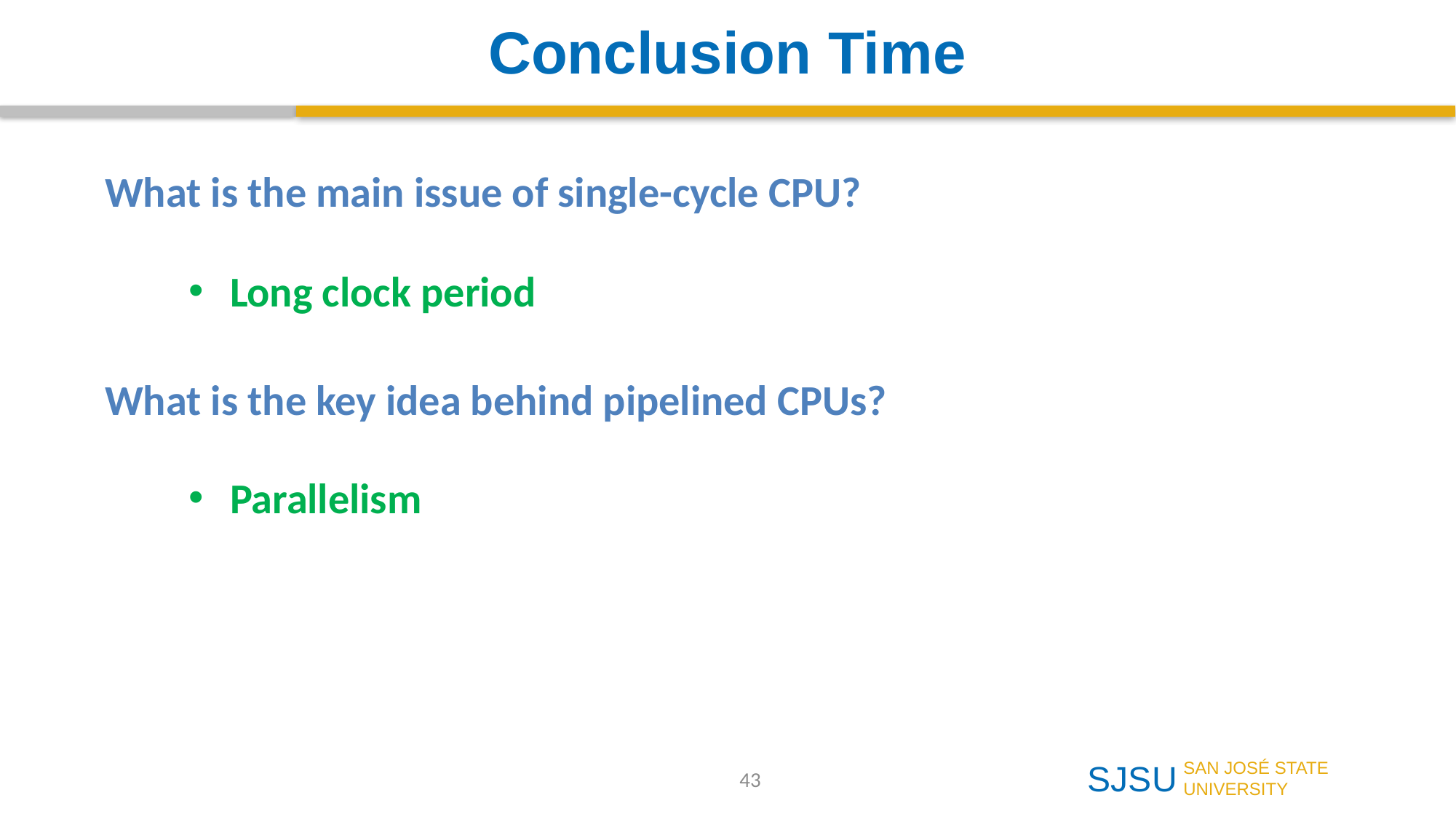

# Conclusion Time
What is the main issue of single-cycle CPU?
Long clock period
What is the key idea behind pipelined CPUs?
Parallelism
43